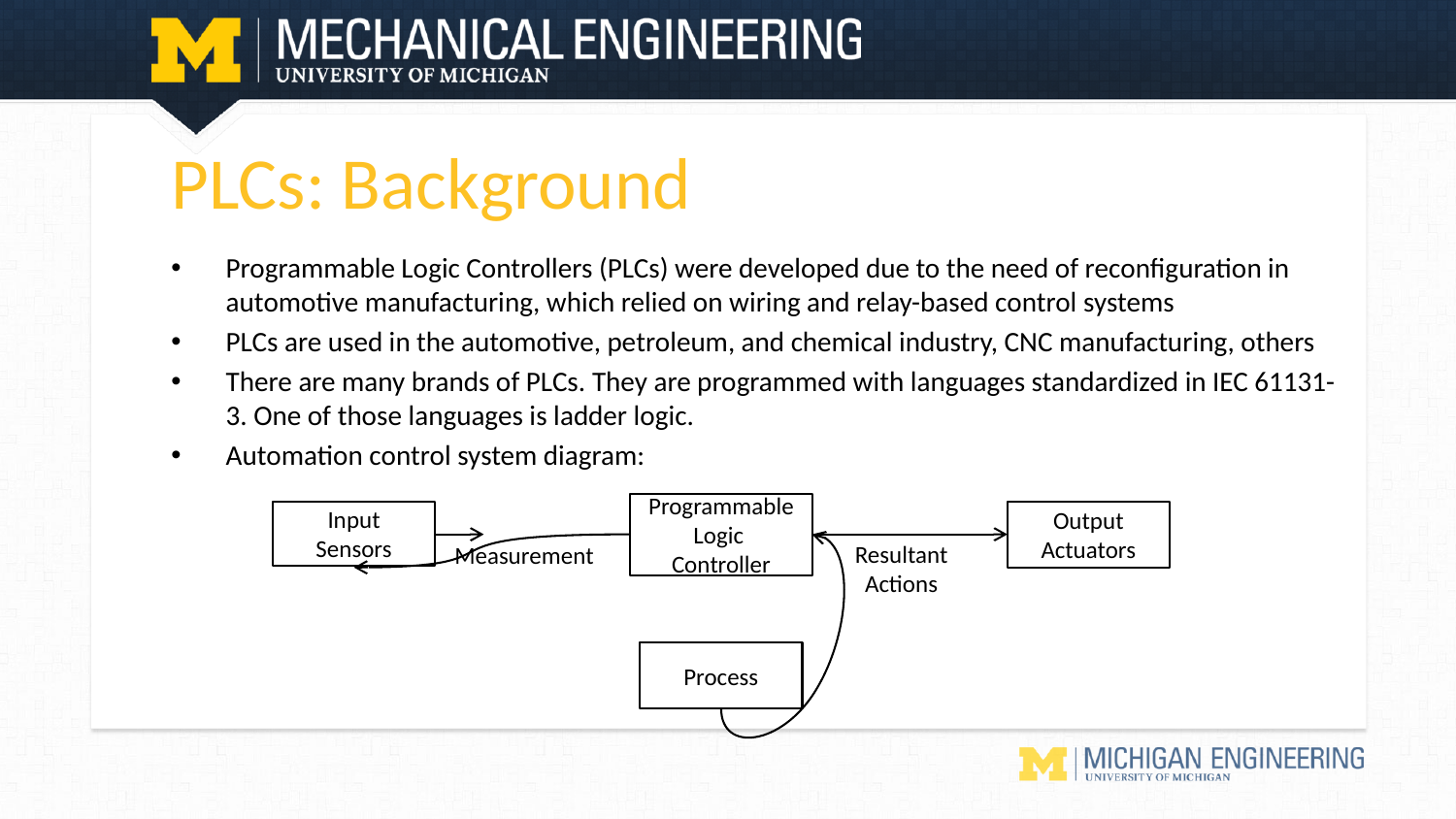

# PLCs: Background
Programmable Logic Controllers (PLCs) were developed due to the need of reconfiguration in automotive manufacturing, which relied on wiring and relay-based control systems
PLCs are used in the automotive, petroleum, and chemical industry, CNC manufacturing, others
There are many brands of PLCs. They are programmed with languages standardized in IEC 61131-3. One of those languages is ladder logic.
Automation control system diagram:

Programmable Logic
Controller
Output Actuators
Input Sensors
Measurement
Resultant
Actions
Process